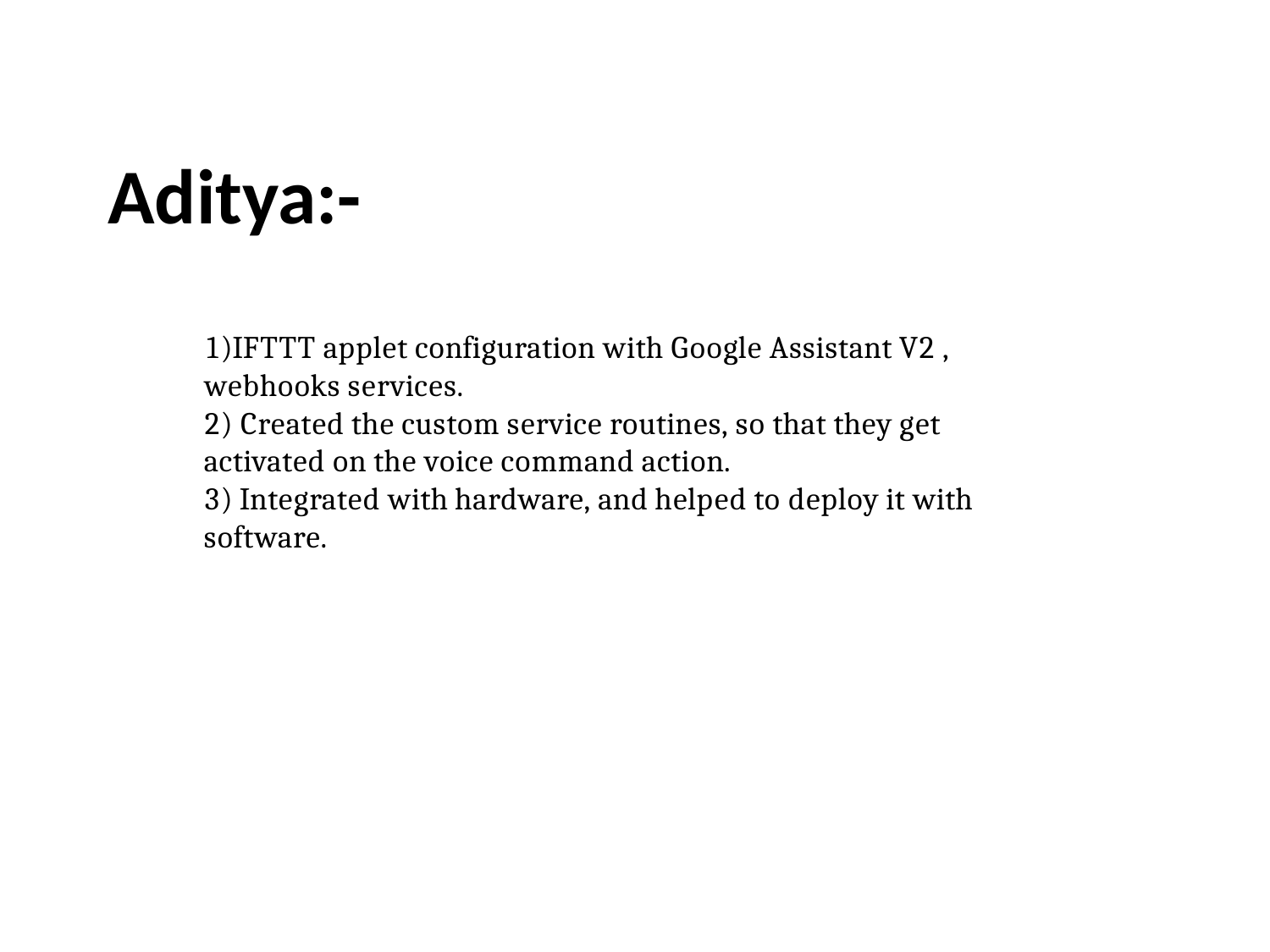

# Aditya:-
1)IFTTT applet configuration with Google Assistant V2 , webhooks services.
2) Created the custom service routines, so that they get activated on the voice command action.
3) Integrated with hardware, and helped to deploy it with software.